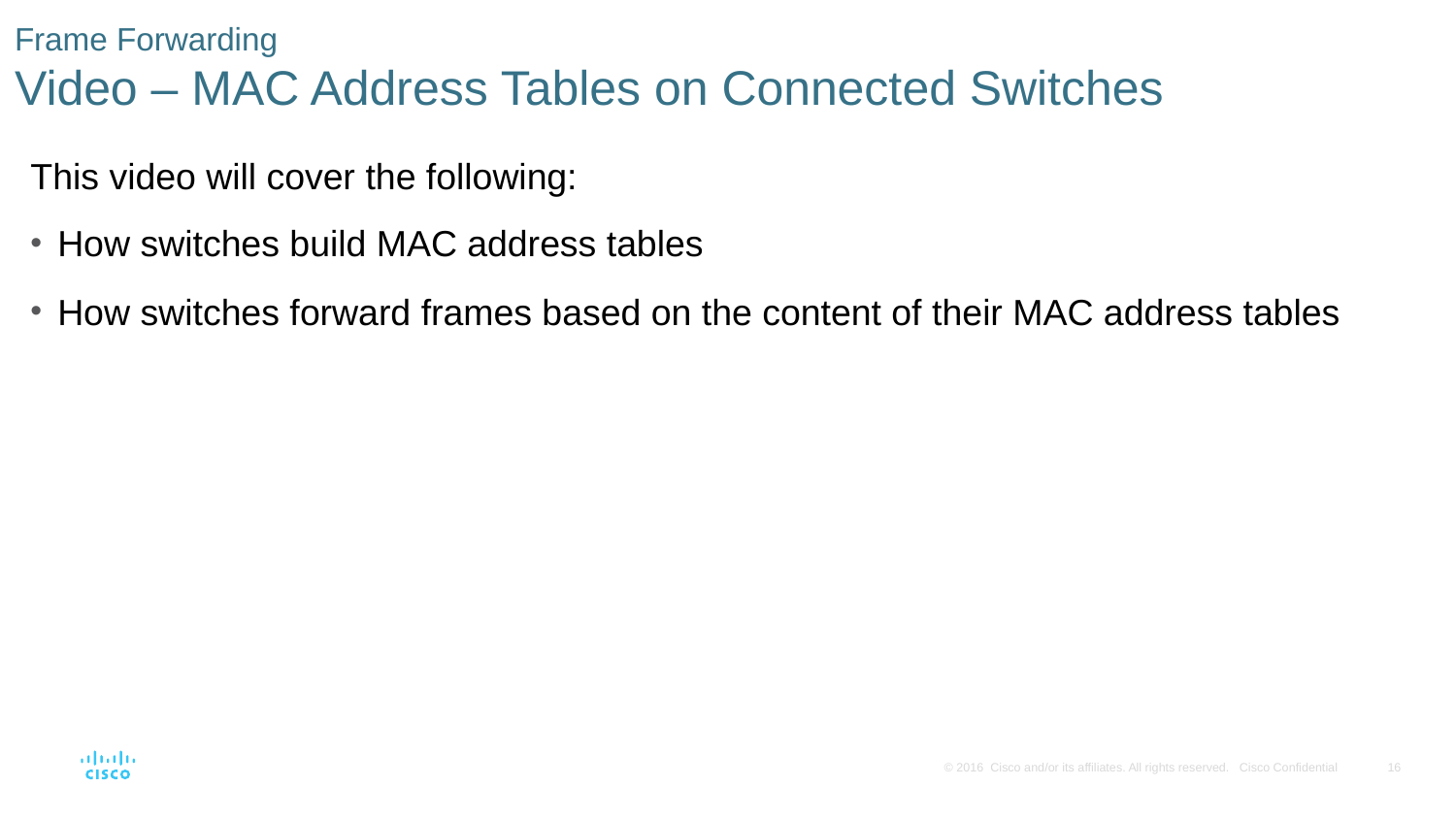

# Frame Forwarding Video – MAC Address Tables on Connected Switches
This video will cover the following:
How switches build MAC address tables
How switches forward frames based on the content of their MAC address tables